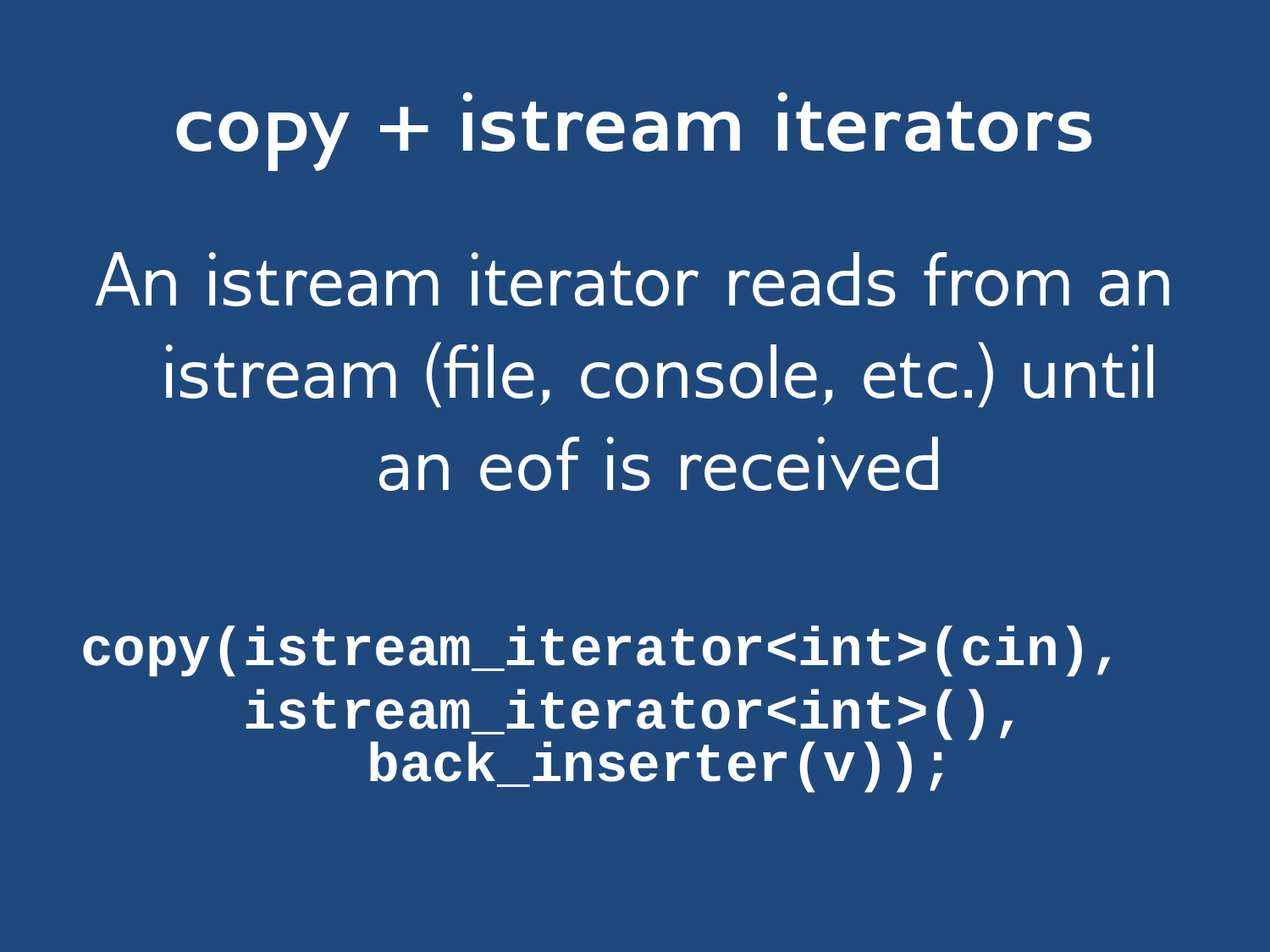

# copy + istream iterators
An istream iterator reads from an istream (file, console, etc.) until an eof is received

copy(istream_iterator<int>(cin),
istream_iterator<int>(), back_inserter(v));